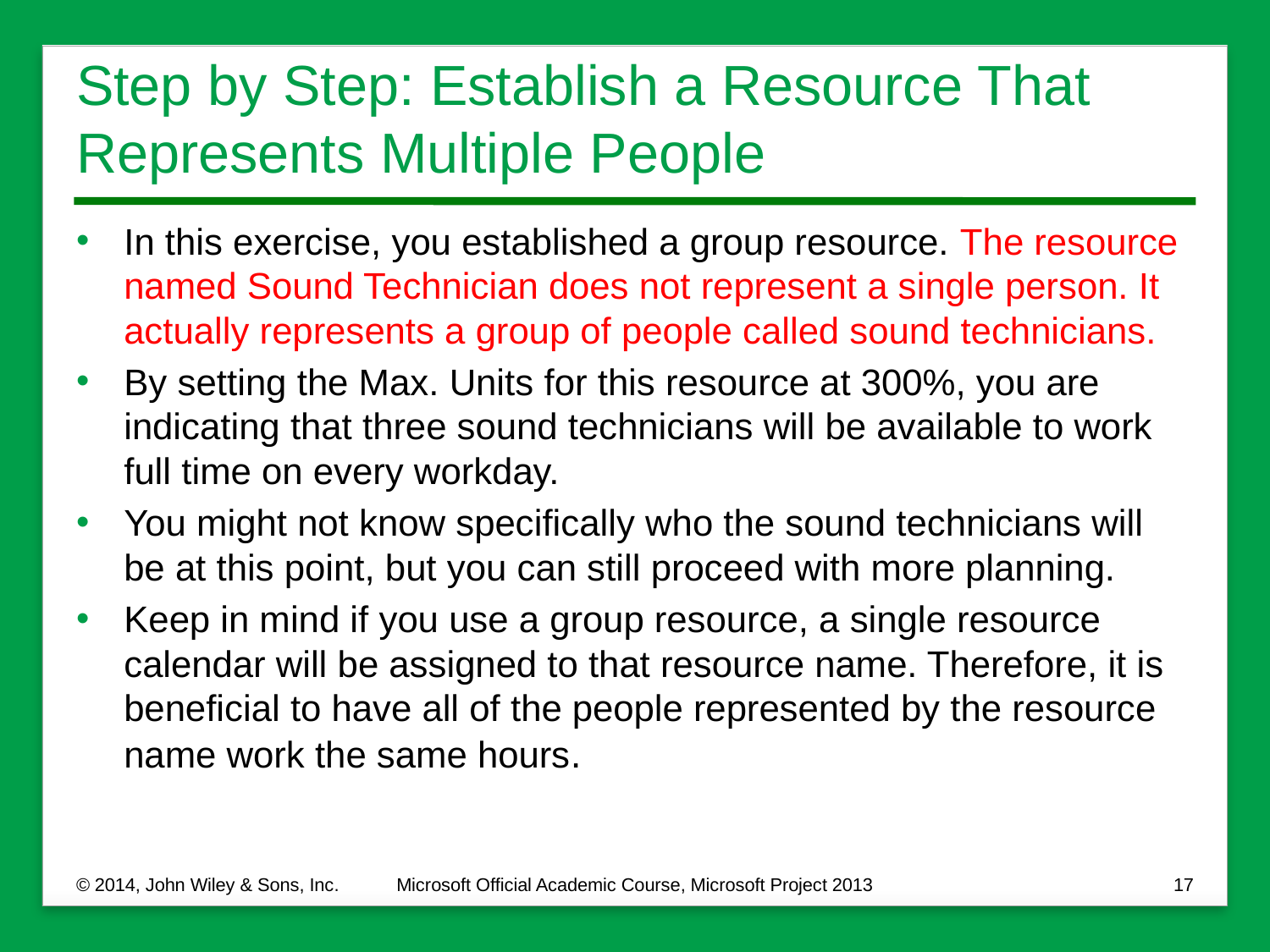

# Step by Step: Establish a Resource That Represents Multiple People
In this exercise, you established a group resource. The resource named Sound Technician does not represent a single person. It actually represents a group of people called sound technicians.
By setting the Max. Units for this resource at 300%, you are indicating that three sound technicians will be available to work full time on every workday.
You might not know specifically who the sound technicians will be at this point, but you can still proceed with more planning.
Keep in mind if you use a group resource, a single resource calendar will be assigned to that resource name. Therefore, it is beneficial to have all of the people represented by the resource name work the same hours.
© 2014, John Wiley & Sons, Inc.
Microsoft Official Academic Course, Microsoft Project 2013
17